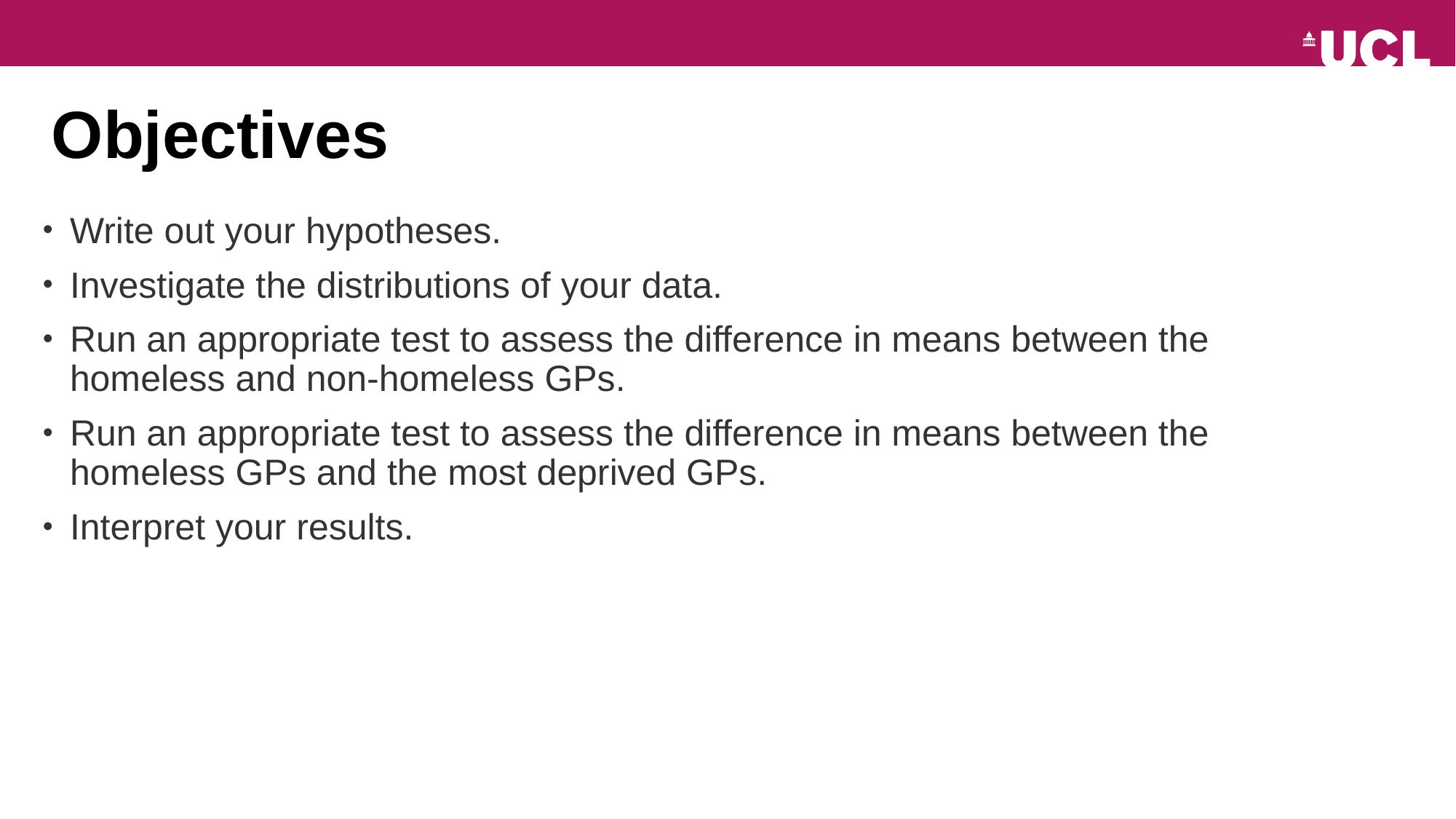

# Objectives
Write out your hypotheses.
Investigate the distributions of your data.
Run an appropriate test to assess the difference in means between the homeless and non-homeless GPs.
Run an appropriate test to assess the difference in means between the homeless GPs and the most deprived GPs.
Interpret your results.